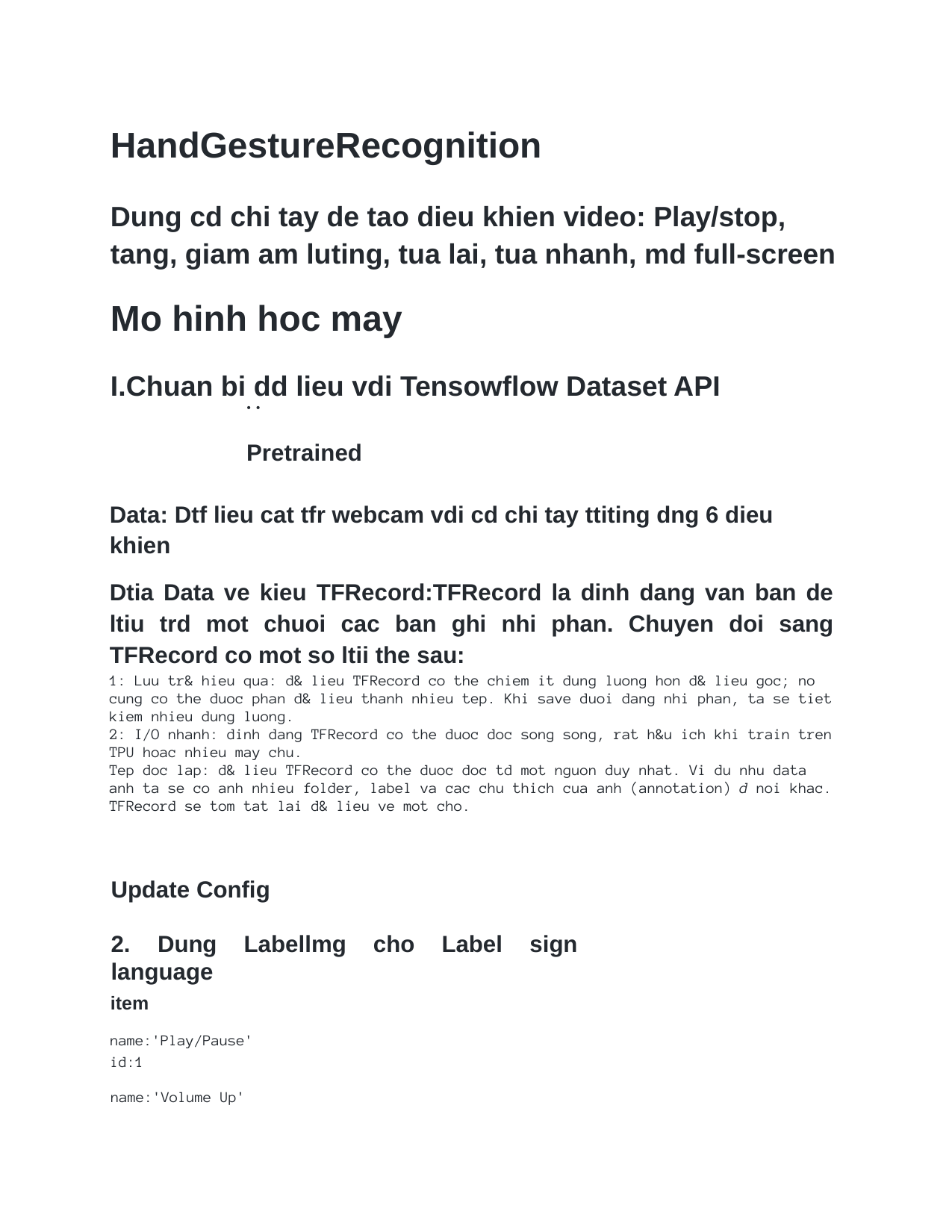

HandGestureRecognition
Dung cd chi tay de tao dieu khien video: Play/stop, tang, giam am luting, tua lai, tua nhanh, md full-screen
Mo hinh hoc may
I.Chuan bi dd lieu vdi Tensowflow Dataset API
• •
Pretrained
Data: Dtf lieu cat tfr webcam vdi cd chi tay ttiting dng 6 dieu khien
Dtia Data ve kieu TFRecord:TFRecord la dinh dang van ban de ltiu trd mot chuoi cac ban ghi nhi phan. Chuyen doi sang TFRecord co mot so ltii the sau:
1: Luu tr& hieu qua: d& lieu TFRecord co the chiem it dung luong hon d& lieu goc; no cung co the duoc phan d& lieu thanh nhieu tep. Khi save duoi dang nhi phan, ta se tiet kiem nhieu dung luong.
2: I/O nhanh: dinh dang TFRecord co the duoc doc song song, rat h&u ich khi train tren TPU hoac nhieu may chu.
Tep doc lap: d& lieu TFRecord co the duoc doc td mot nguon duy nhat. Vi du nhu data anh ta se co anh nhieu folder, label va cac chu thich cua anh (annotation) d noi khac. TFRecord se tom tat lai d& lieu ve mot cho.
Update Config
2. Dung Labellmg cho Label sign language
item
name:'Play/Pause'
id:1
name:'Volume Up'